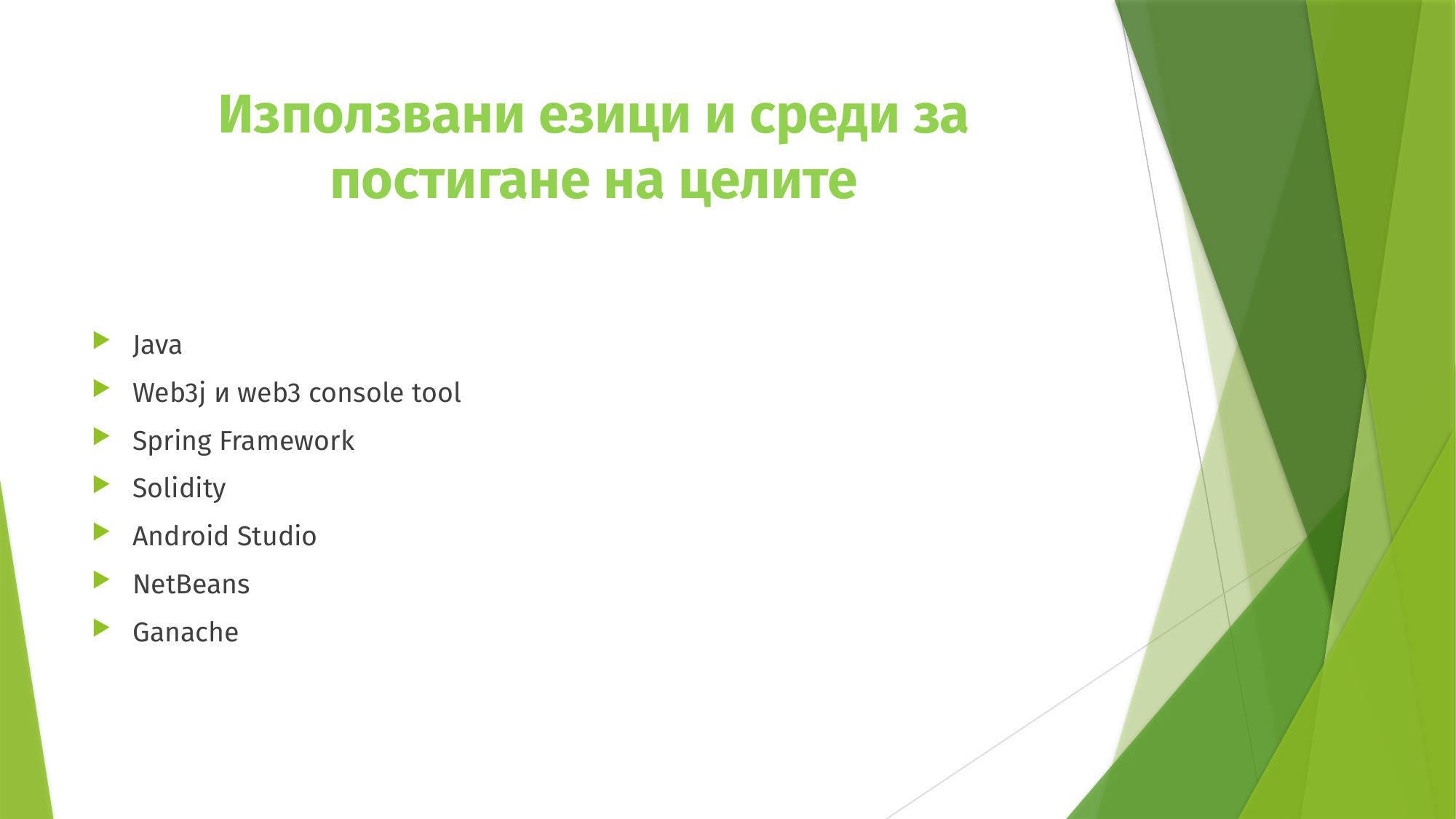

# Използвани езици и среди за постигане на целите
Java
Web3j и web3 console tool
Spring Framework
Solidity
Android Studio
NetBeans
Ganache